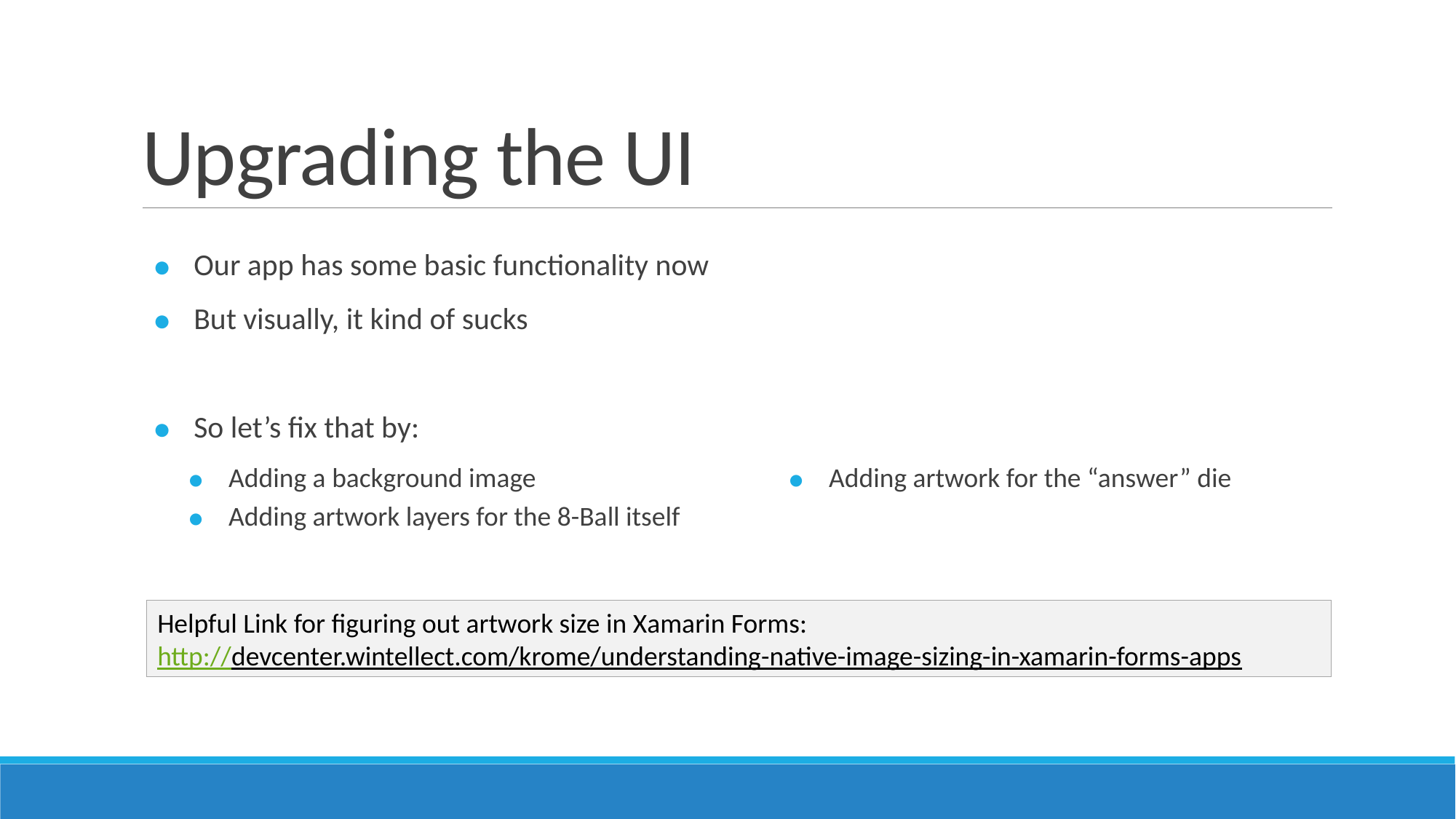

# Upgrading the UI
Our app has some basic functionality now
But visually, it kind of sucks

So let’s fix that by:

Adding a background image
Adding artwork layers for the 8-Ball itself
Adding artwork for the “answer” die

Helpful Link for figuring out artwork size in Xamarin Forms:
http://devcenter.wintellect.com/krome/understanding-native-image-sizing-in-xamarin-forms-apps